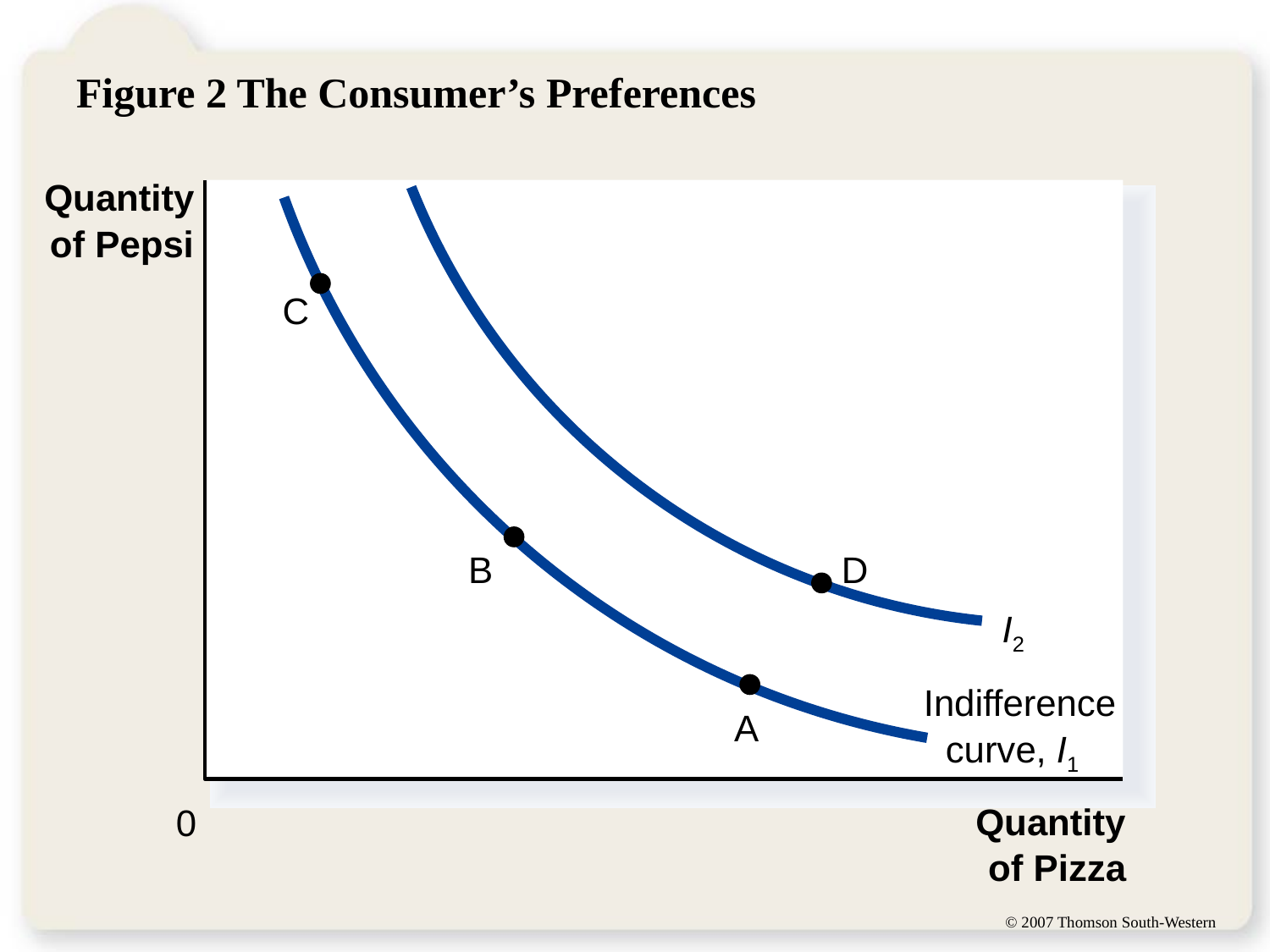

# Figure 2 The Consumer’s Preferences
Quantity

I2

Indifference
curve,
I1

of Pepsi

C

B
D

A

Quantity
0
of Pizza